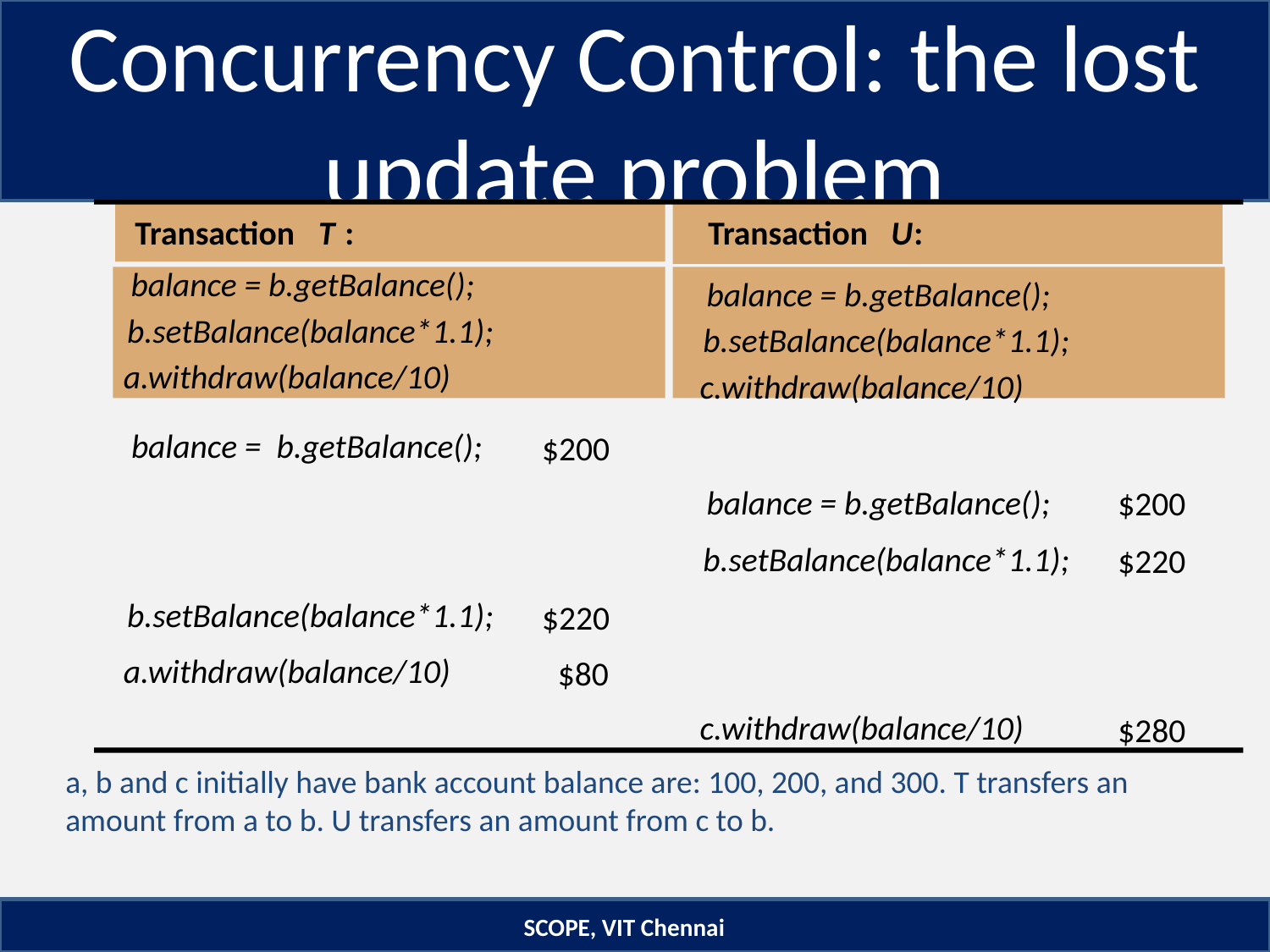

# Concurrency Control: the lost update problem

Transaction

T
:
Transaction
U
:
balance = b.getBalance();

balance = b.getBalance();
b.setBalance(balance*1.1);
b.setBalance(balance*1.1);
a.withdraw(balance/10)
c.withdraw(balance/10)
balance =  b.getBalance();
$200
balance = b.getBalance();
$200
b.setBalance(balance*1.1);
$220
b.setBalance(balance*1.1);
$220
a.withdraw(balance/10)
  $80
c.withdraw(balance/10)
$280

a, b and c initially have bank account balance are: 100, 200, and 300. T transfers an amount from a to b. U transfers an amount from c to b.
SCOPE, VIT Chennai